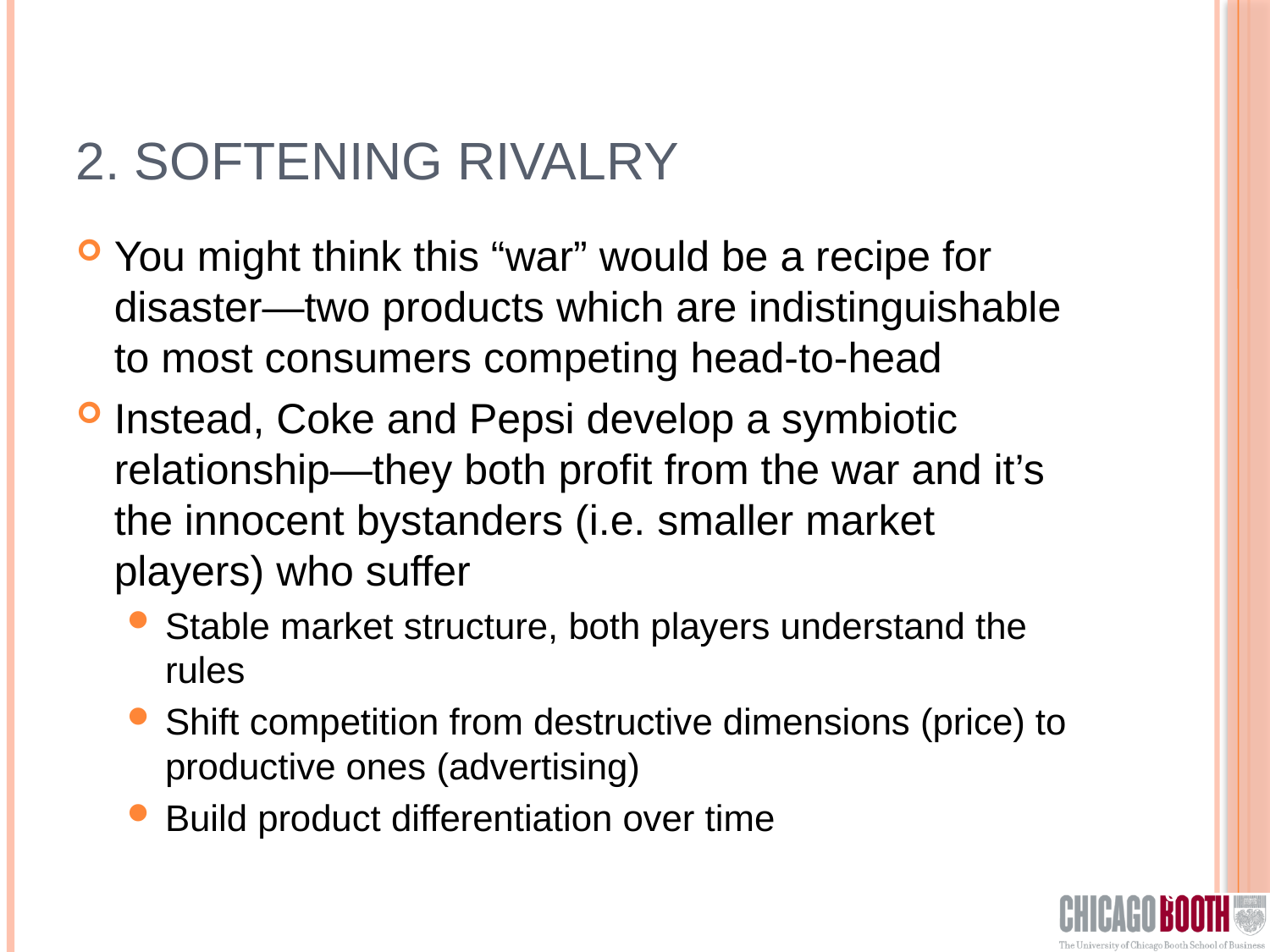

# 2. Softening rivalry
You might think this “war” would be a recipe for disaster—two products which are indistinguishable to most consumers competing head-to-head
Instead, Coke and Pepsi develop a symbiotic relationship—they both profit from the war and it’s the innocent bystanders (i.e. smaller market players) who suffer
Stable market structure, both players understand the rules
Shift competition from destructive dimensions (price) to productive ones (advertising)
Build product differentiation over time
Garicano/Cola 6